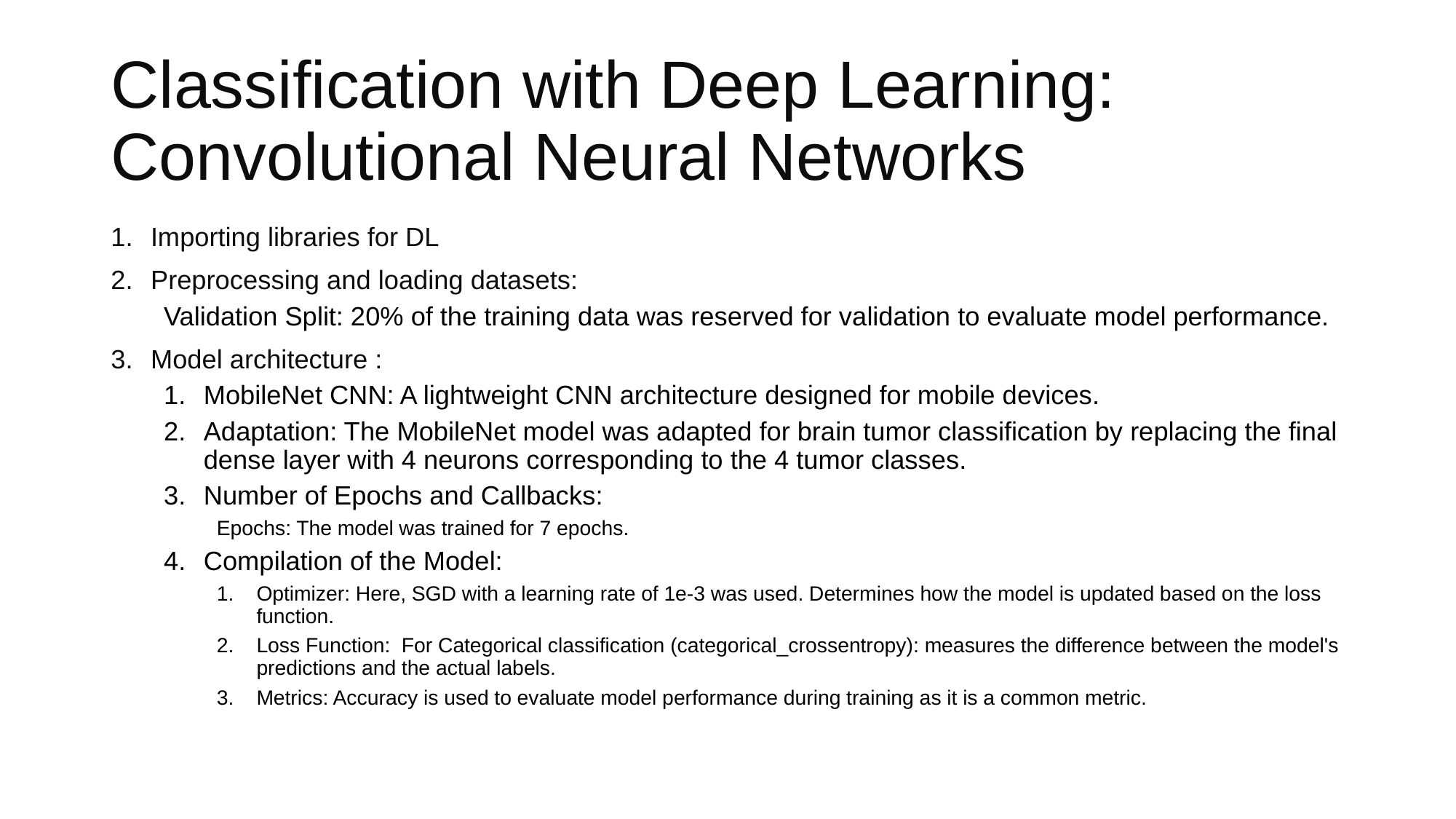

# Classification with Deep Learning: Convolutional Neural Networks
Importing libraries for DL
Preprocessing and loading datasets:
Validation Split: 20% of the training data was reserved for validation to evaluate model performance.
Model architecture :
MobileNet CNN: A lightweight CNN architecture designed for mobile devices.
Adaptation: The MobileNet model was adapted for brain tumor classification by replacing the final dense layer with 4 neurons corresponding to the 4 tumor classes.
Number of Epochs and Callbacks:
Epochs: The model was trained for 7 epochs.
Compilation of the Model:
Optimizer: Here, SGD with a learning rate of 1e-3 was used. Determines how the model is updated based on the loss function.
Loss Function:  For Categorical classification (categorical_crossentropy): measures the difference between the model's predictions and the actual labels.
Metrics: Accuracy is used to evaluate model performance during training as it is a common metric.